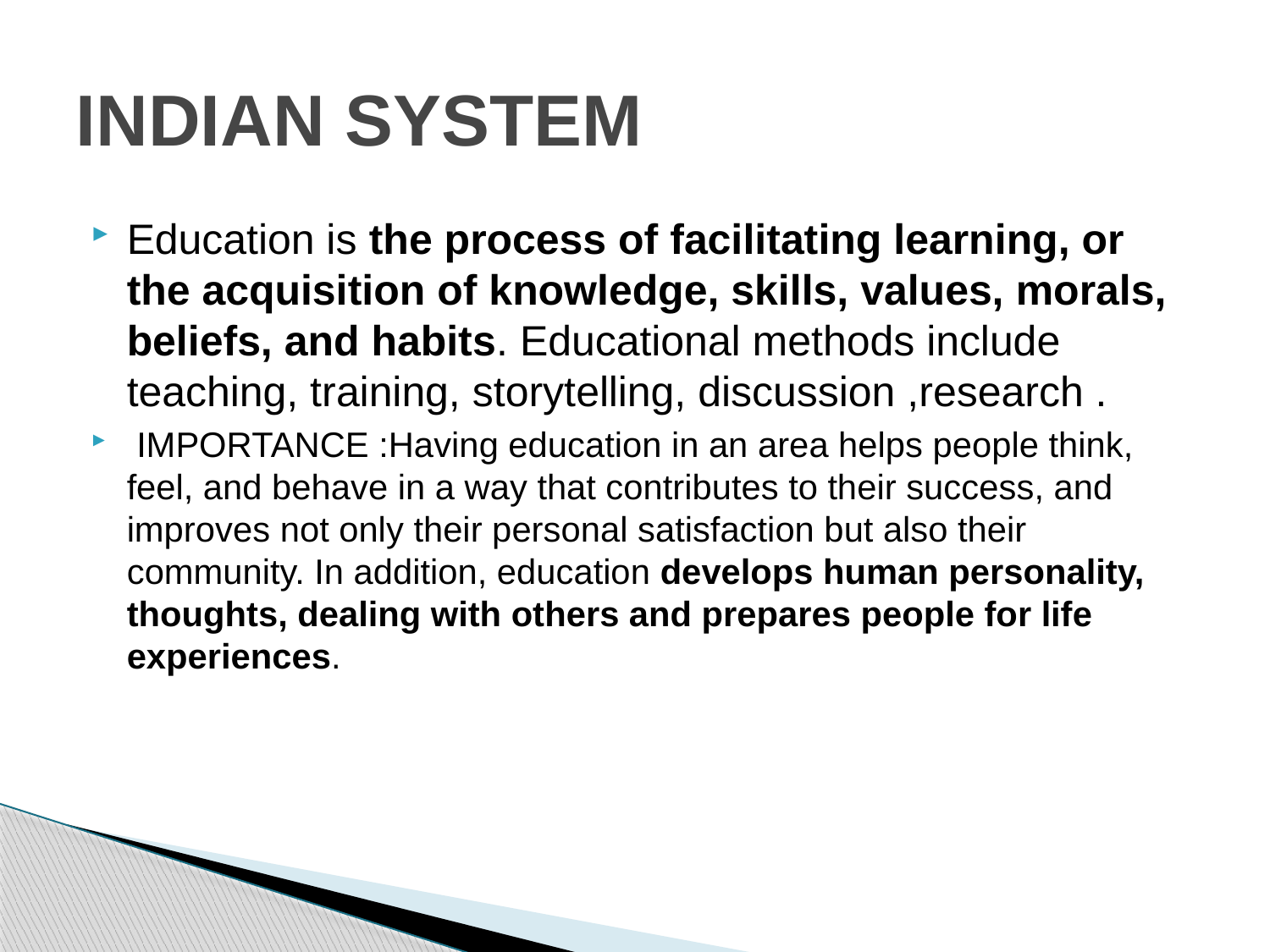

# INDIAN SYSTEM
Education is the process of facilitating learning, or the acquisition of knowledge, skills, values, morals, beliefs, and habits. Educational methods include teaching, training, storytelling, discussion ,research .
 IMPORTANCE :Having education in an area helps people think, feel, and behave in a way that contributes to their success, and improves not only their personal satisfaction but also their community. In addition, education develops human personality, thoughts, dealing with others and prepares people for life experiences.